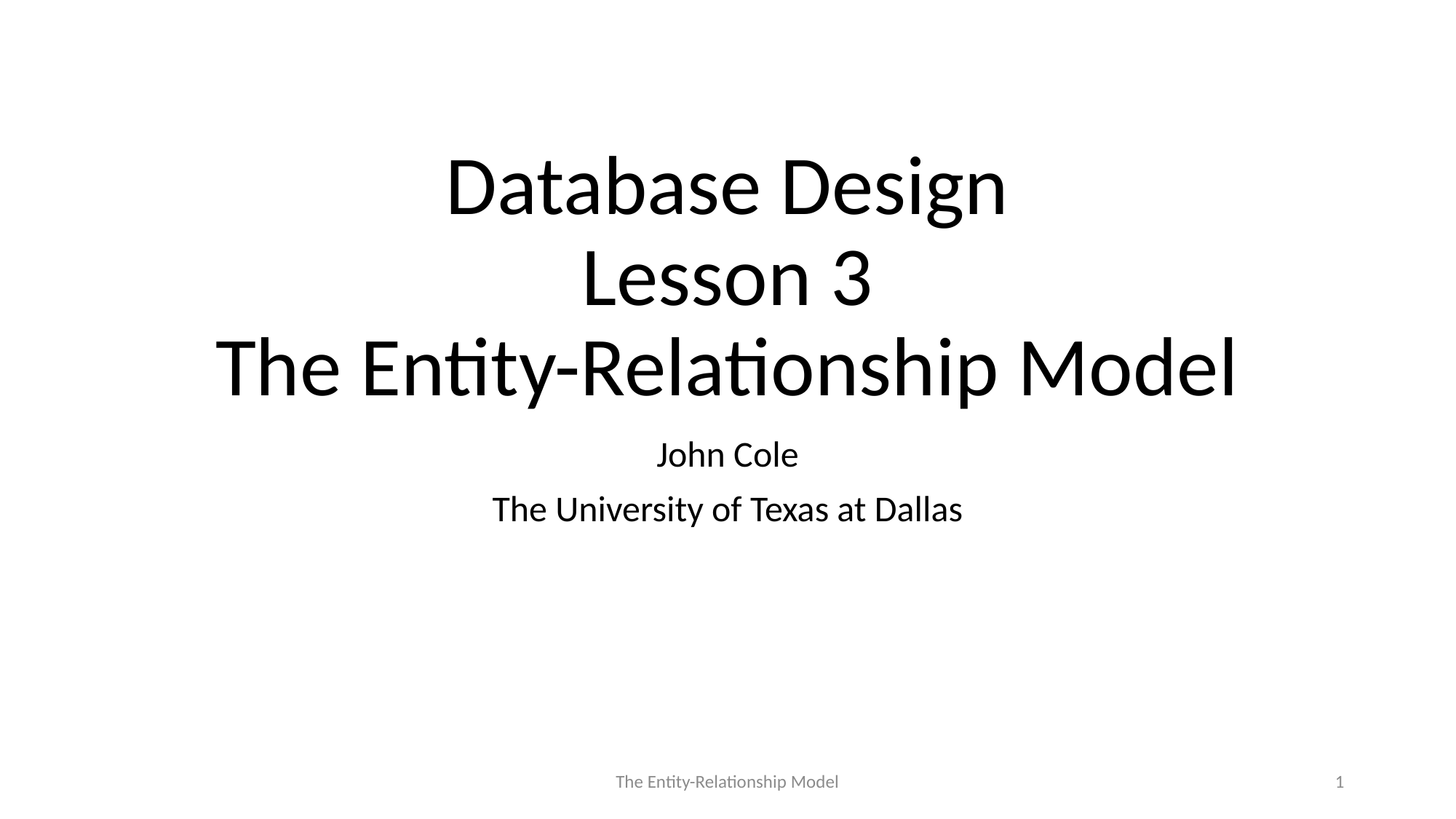

# Database Design Lesson 3 The Entity-Relationship Model
John Cole
The University of Texas at Dallas

The Entity-Relationship Model
1